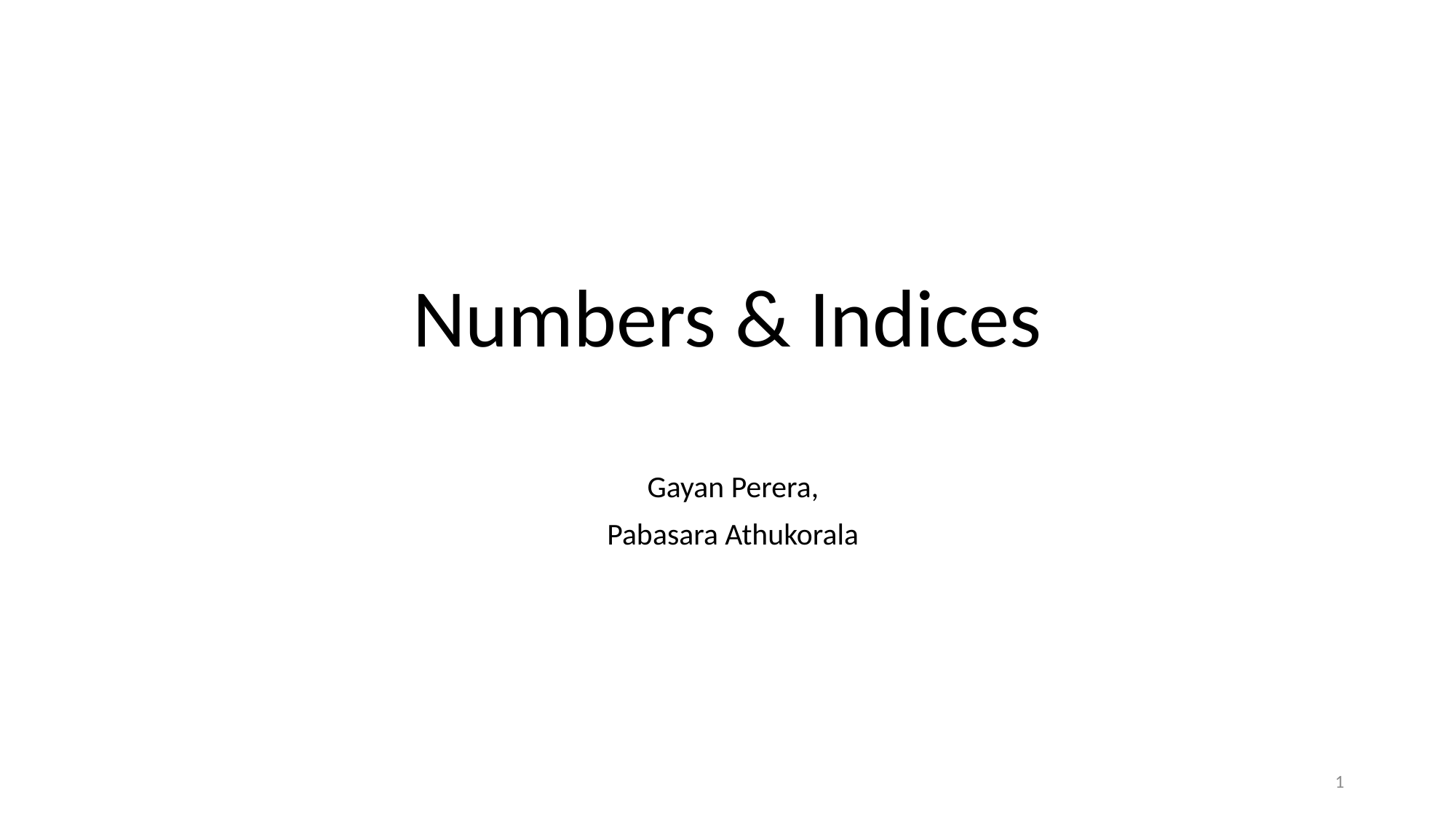

Numbers & Indices
Gayan Perera,
Pabasara Athukorala
1